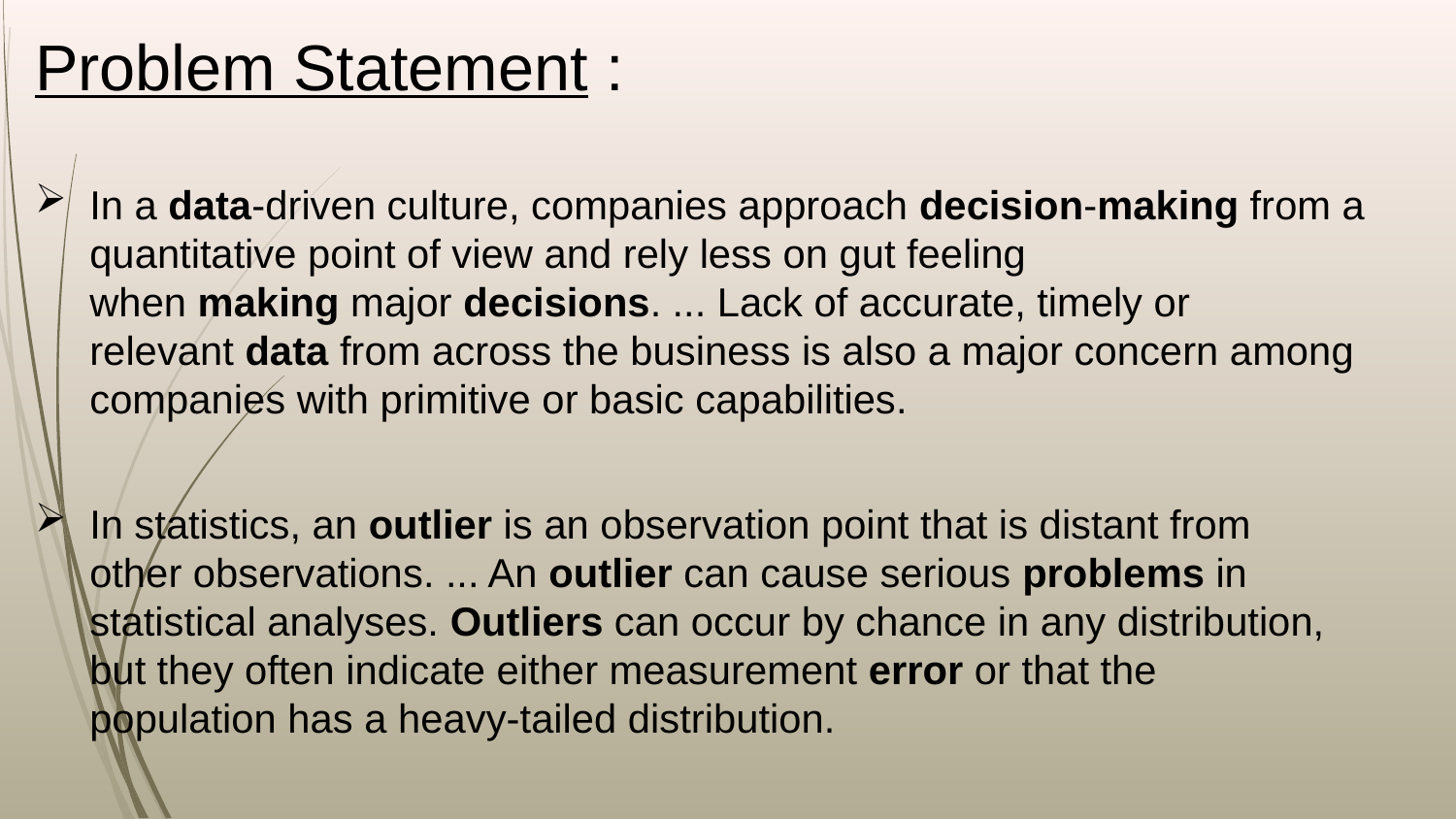

Problem Statement :
In a data-driven culture, companies approach decision-making from a quantitative point of view and rely less on gut feeling when making major decisions. ... Lack of accurate, timely or relevant data from across the business is also a major concern among companies with primitive or basic capabilities.
In statistics, an outlier is an observation point that is distant from other observations. ... An outlier can cause serious problems in statistical analyses. Outliers can occur by chance in any distribution, but they often indicate either measurement error or that the population has a heavy-tailed distribution.